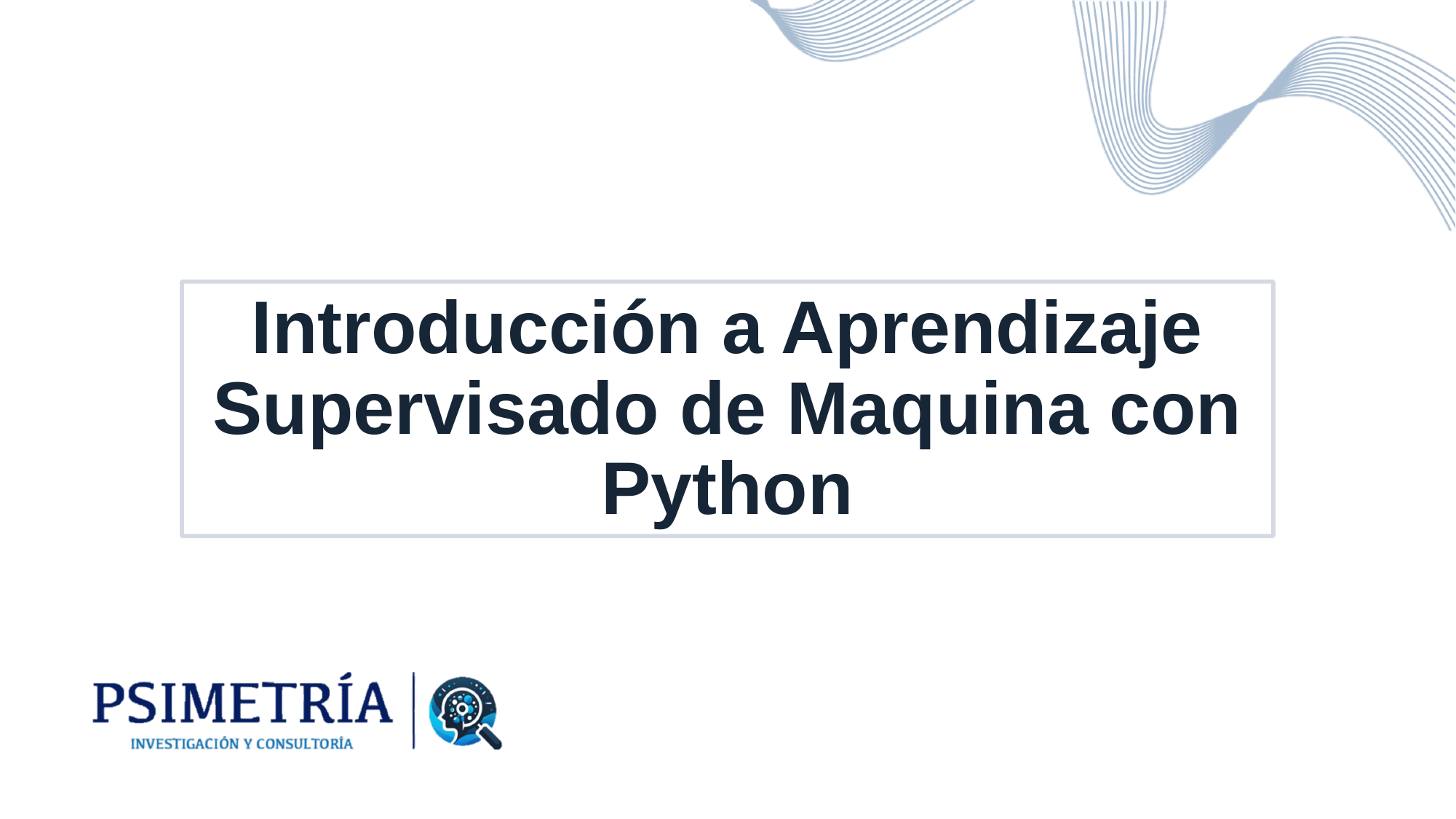

# Introducción a Aprendizaje Supervisado de Maquina con Python